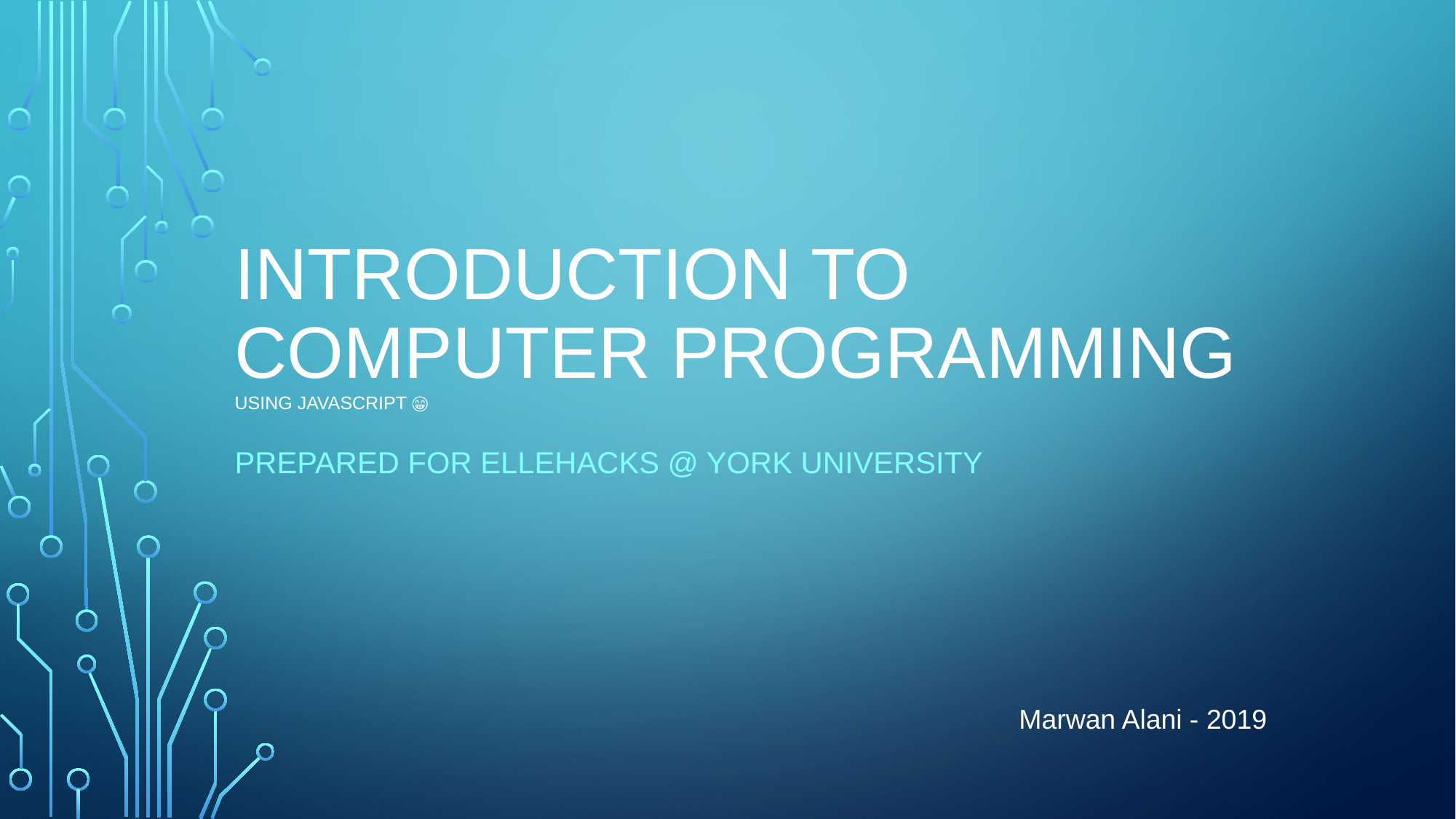

# Introduction to computer programming using javascript 😁
Prepared for ellehacks @ York University
Marwan Alani - 2019